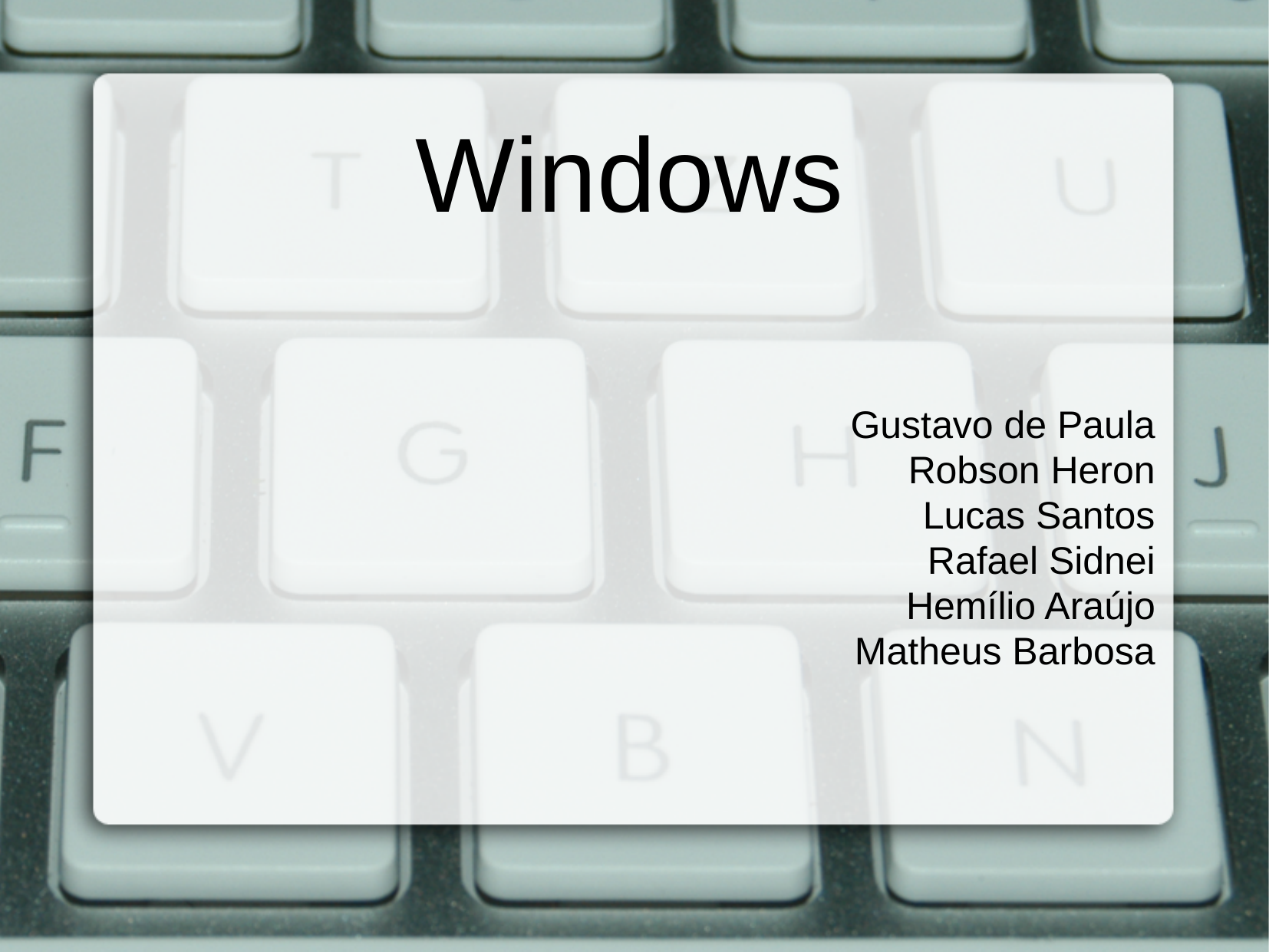

Windows
Gustavo de Paula

Robson Heron

Lucas Santos

 Rafael Sidnei

 Hemílio Araújo

 Matheus Barbosa